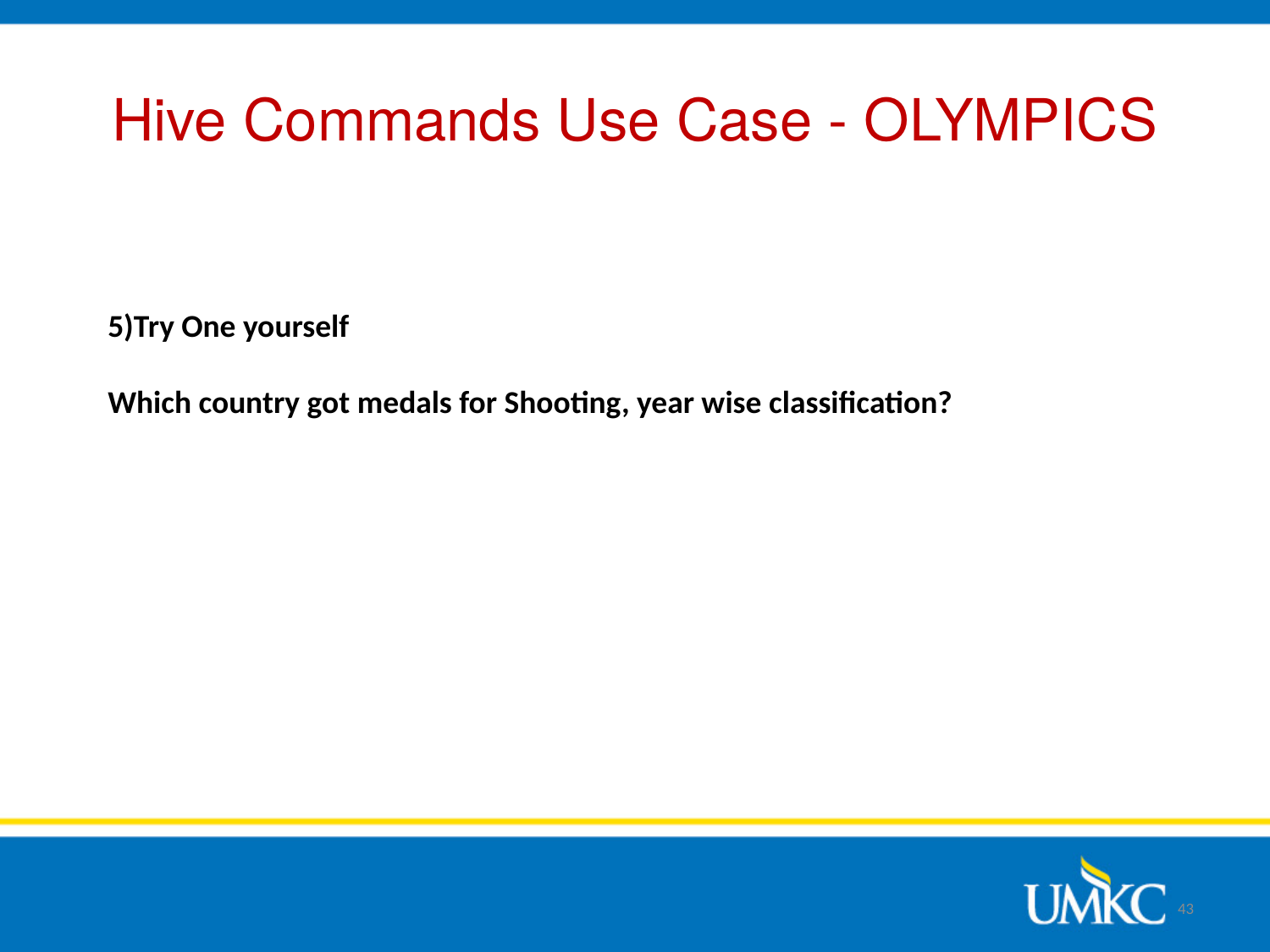

# Hive Commands Use Case - OLYMPICS
5)Try One yourself
Which country got medals for Shooting, year wise classification?
43